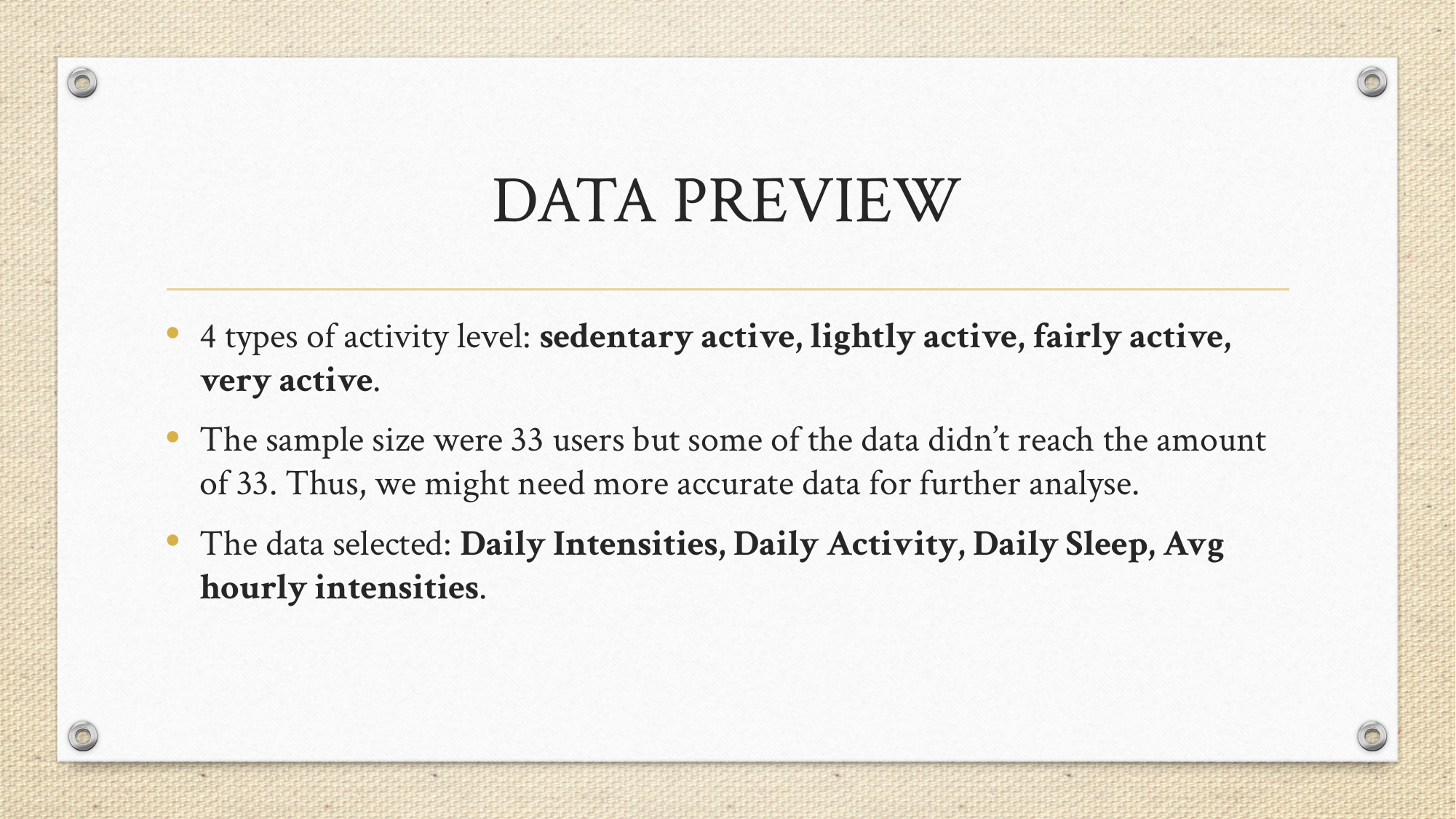

# DATA PREVIEW
4 types of activity level: sedentary active, lightly active, fairly active, very active.
The sample size were 33 users but some of the data didn’t reach the amount of 33. Thus, we might need more accurate data for further analyse.
The data selected: Daily Intensities, Daily Activity, Daily Sleep, Avg hourly intensities.